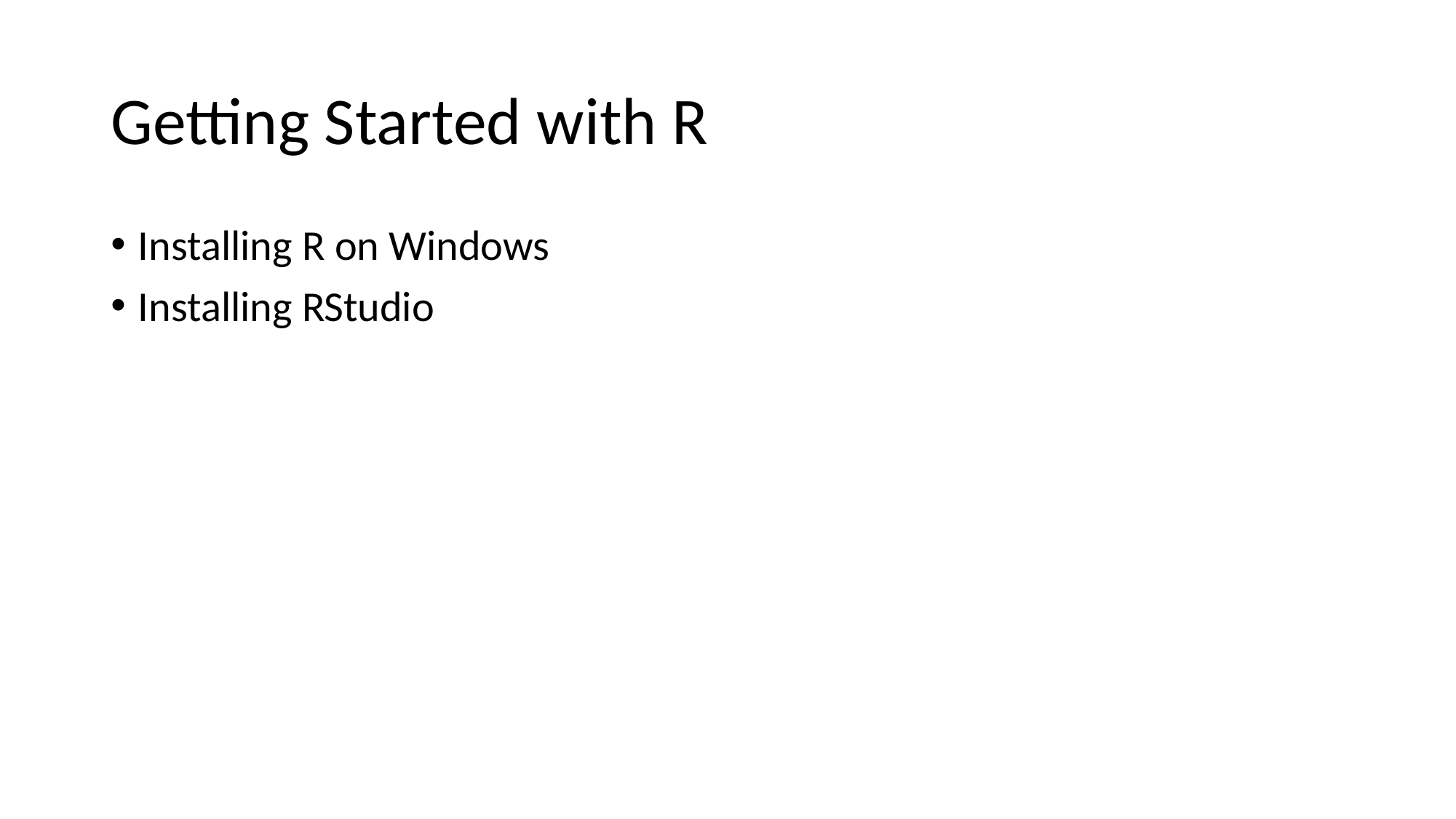

# Getting Started with R
Installing R on Windows
Installing RStudio